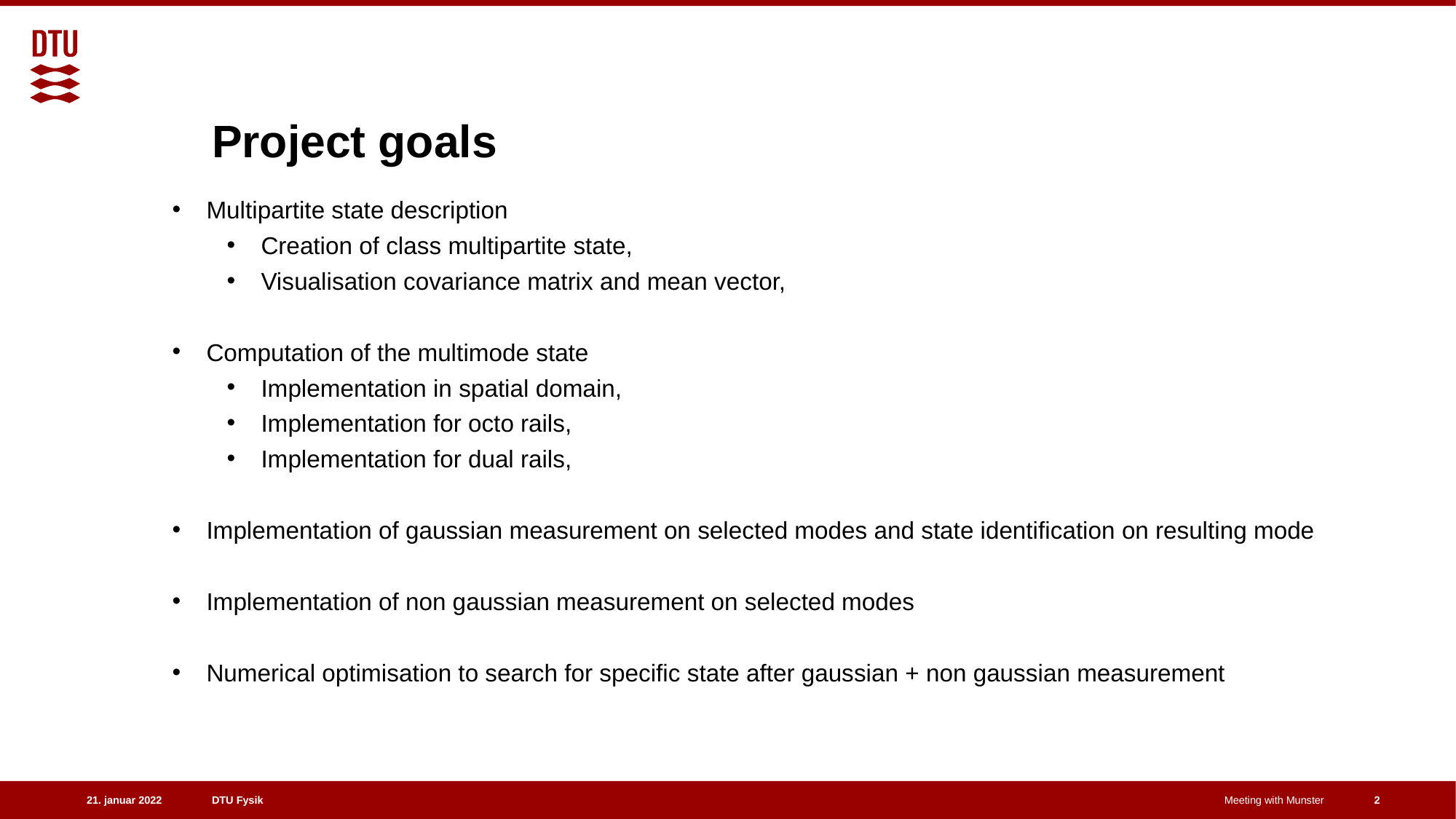

# Project goals
Multipartite state description
Creation of class multipartite state,
Visualisation covariance matrix and mean vector,

Computation of the multimode state
Implementation in spatial domain,
Implementation for octo rails,
Implementation for dual rails,

Implementation of gaussian measurement on selected modes and state identification on resulting mode

Implementation of non gaussian measurement on selected modes

Numerical optimisation to search for specific state after gaussian + non gaussian measurement
2